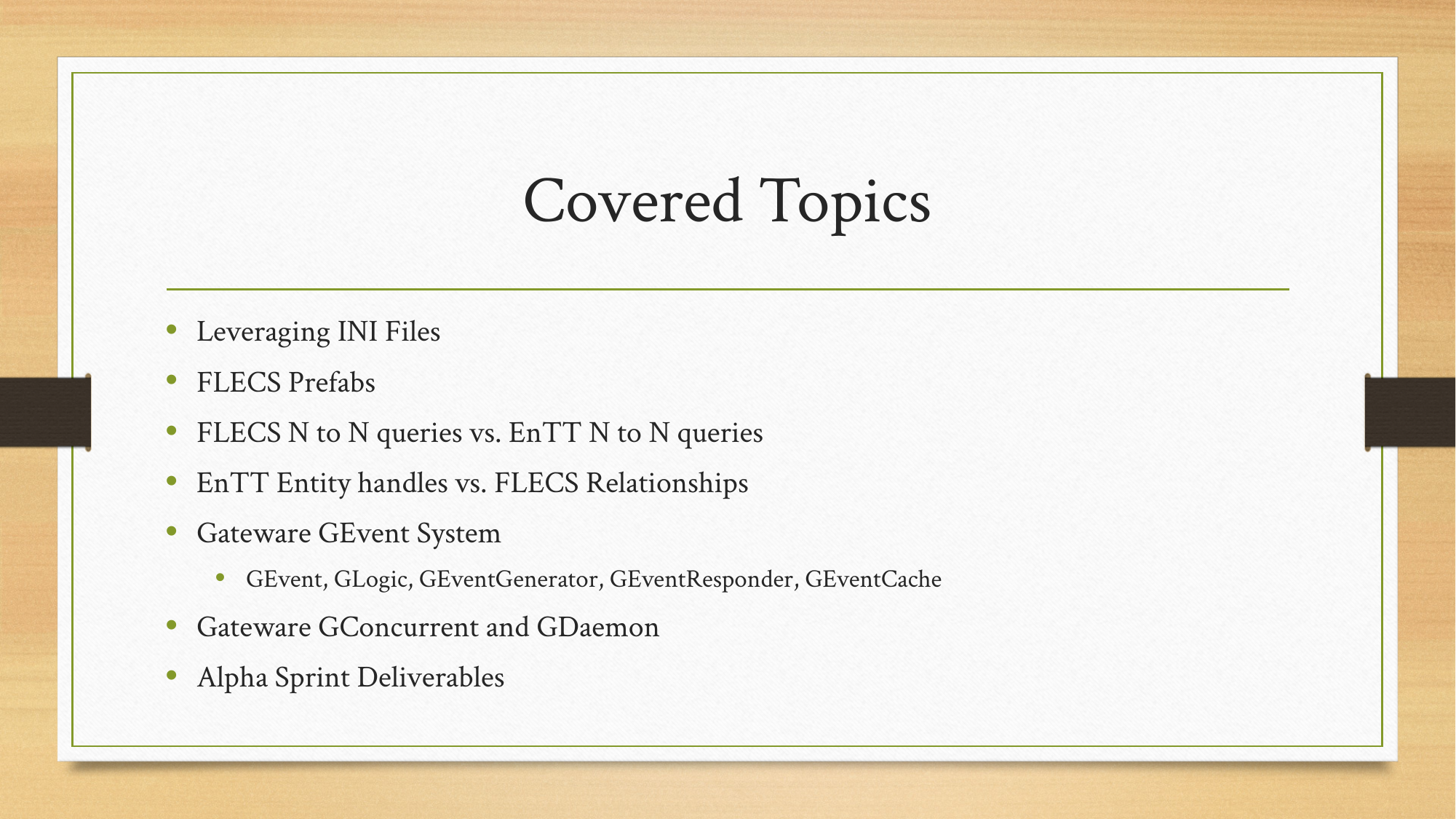

# Covered Topics
Leveraging INI Files
FLECS Prefabs
FLECS N to N queries vs. EnTT N to N queries
EnTT Entity handles vs. FLECS Relationships
Gateware GEvent System
GEvent, GLogic, GEventGenerator, GEventResponder, GEventCache
Gateware GConcurrent and GDaemon
Alpha Sprint Deliverables